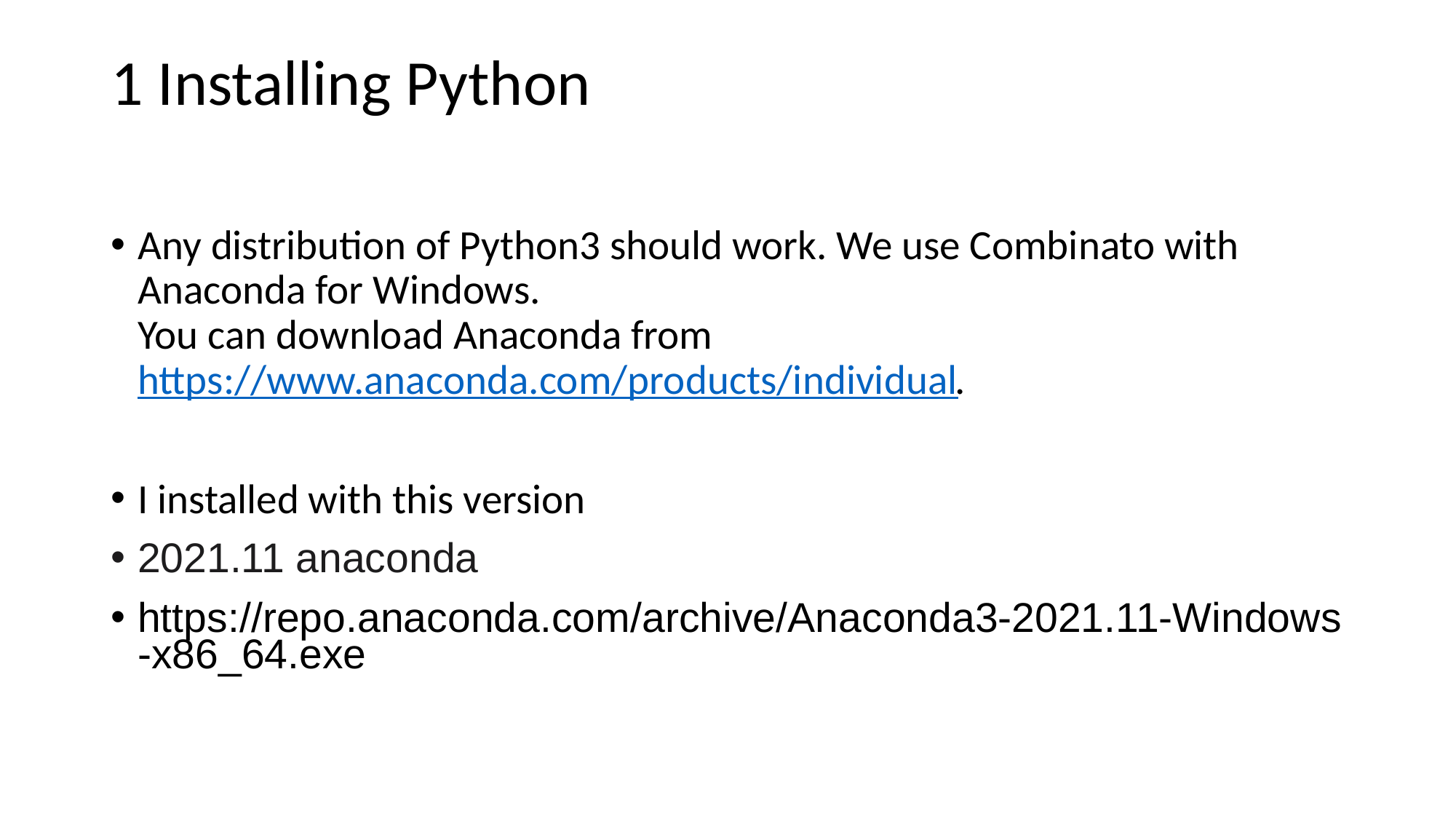

# 1 Installing Python
Any distribution of Python3 should work. We use Combinato with Anaconda for Windows.
You can download Anaconda from https://www.anaconda.com/products/individual.

I installed with this version
2021.11 anaconda
https://repo.anaconda.com/archive/Anaconda3-2021.11-Windows-x86_64.exe